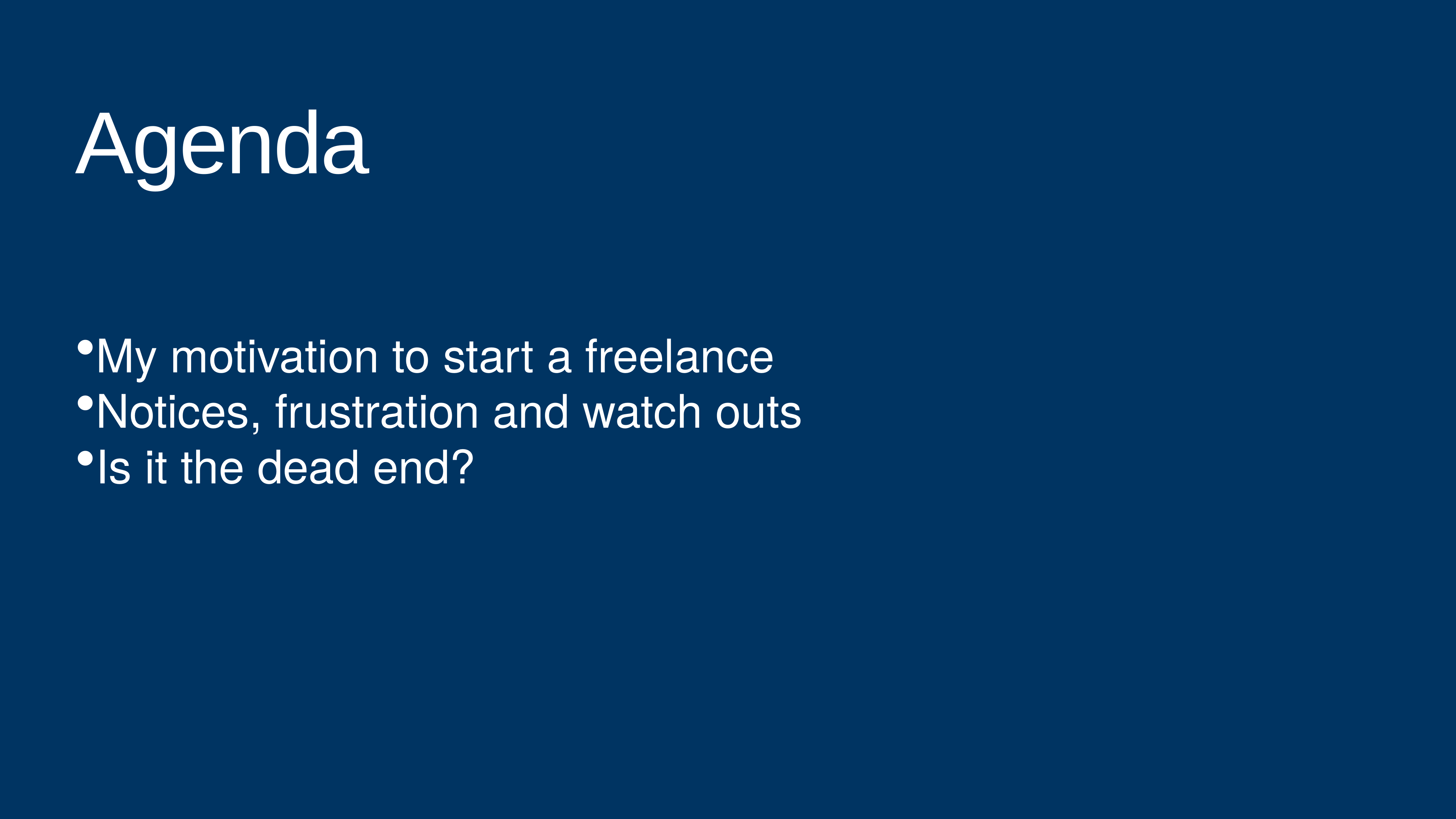

# Agenda
My motivation to start a freelance
Notices, frustration and watch outs
Is it the dead end?